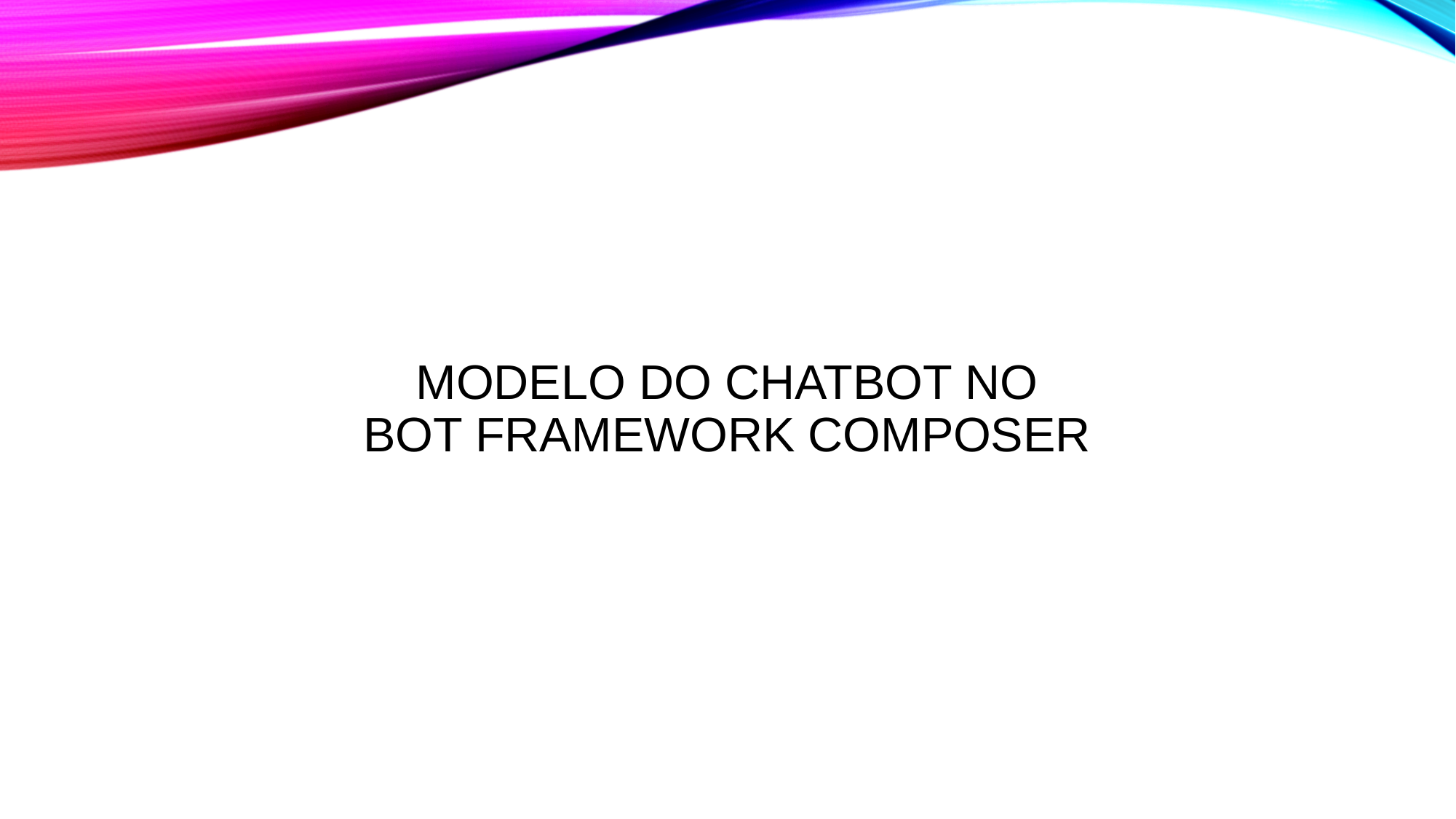

# Modelo do Chatbot no Bot Framework Composer